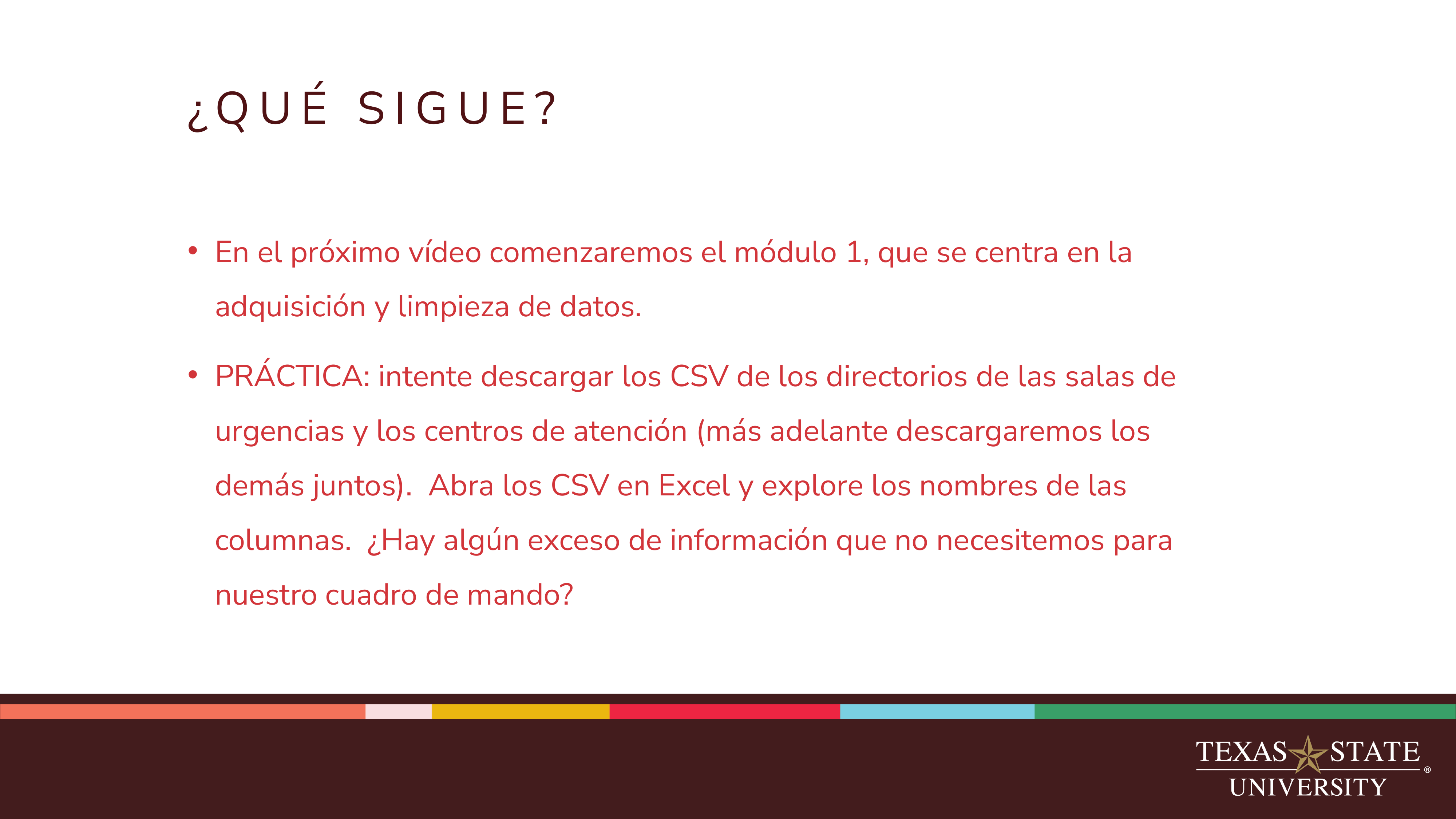

# ¿QUÉ SIGUE?
En el próximo vídeo comenzaremos el módulo 1, que se centra en la adquisición y limpieza de datos.
PRÁCTICA: intente descargar los CSV de los directorios de las salas de urgencias y los centros de atención (más adelante descargaremos los demás juntos).  Abra los CSV en Excel y explore los nombres de las columnas.  ¿Hay algún exceso de información que no necesitemos para nuestro cuadro de mando?